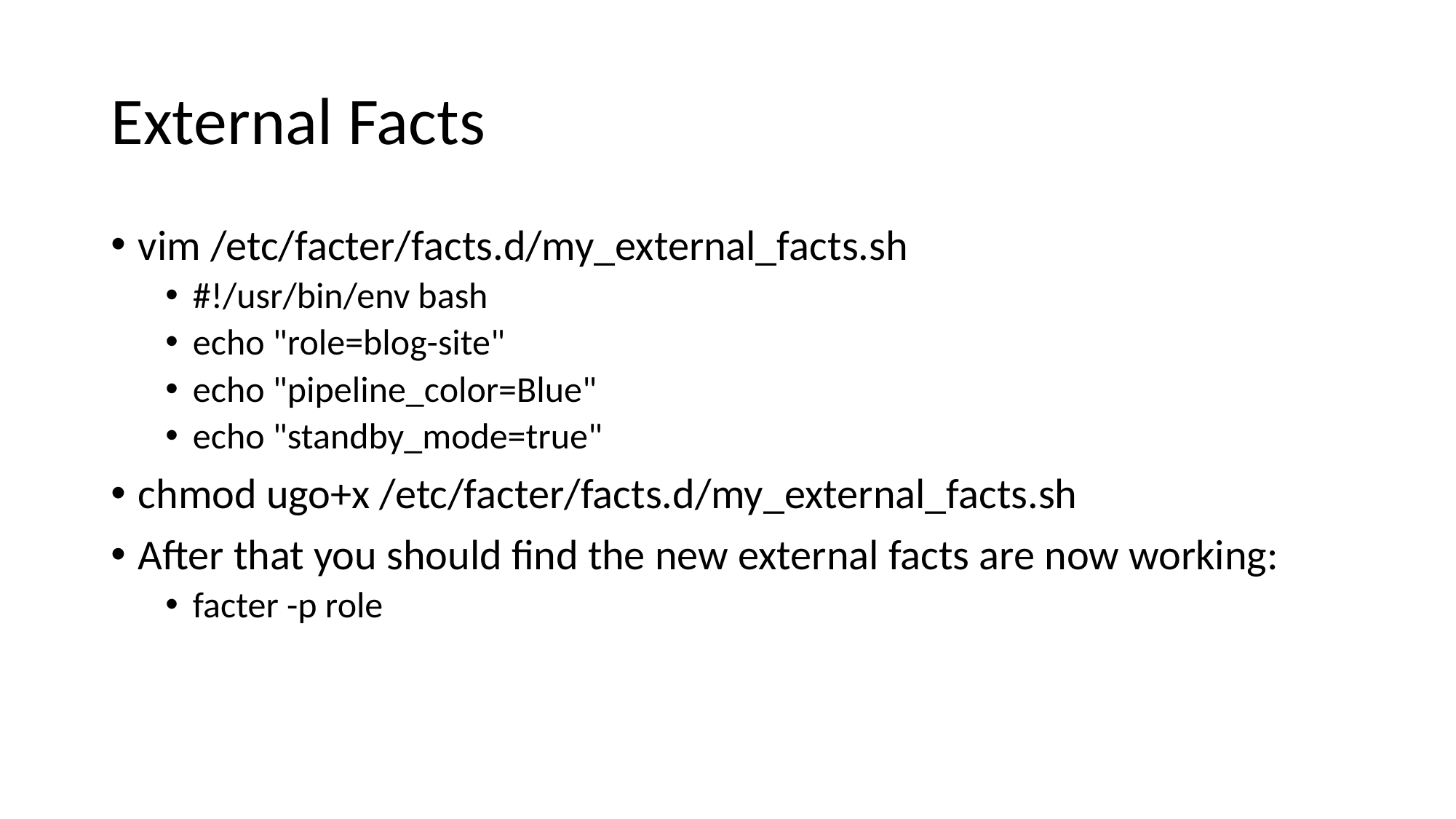

# External Facts
vim /etc/facter/facts.d/my_external_facts.sh
#!/usr/bin/env bash
echo "role=blog-site"
echo "pipeline_color=Blue"
echo "standby_mode=true"
chmod ugo+x /etc/facter/facts.d/my_external_facts.sh
After that you should find the new external facts are now working:
facter -p role